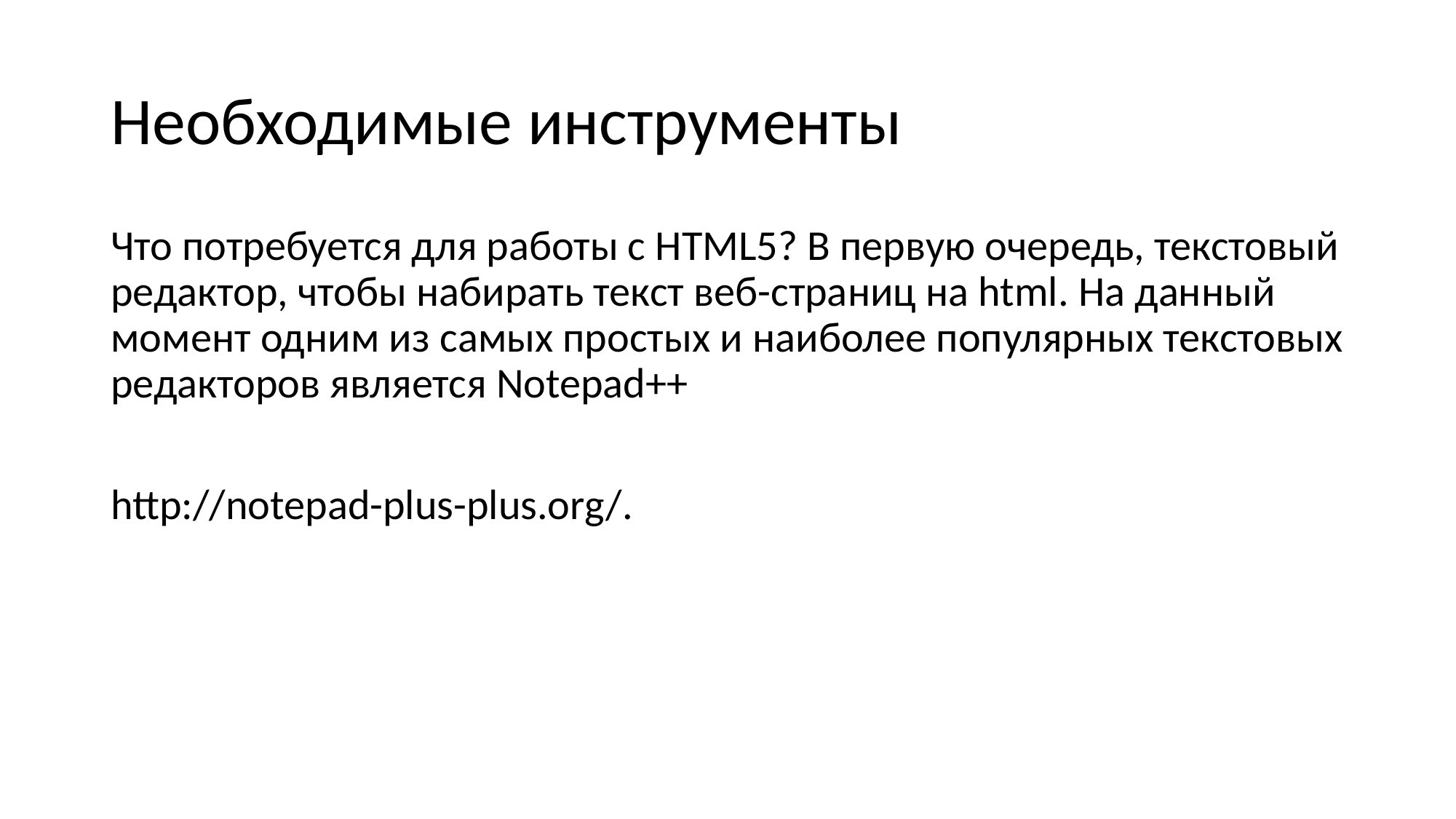

# Необходимые инструменты
Что потребуется для работы с HTML5? В первую очередь, текстовый редактор, чтобы набирать текст веб-страниц на html. На данный момент одним из самых простых и наиболее популярных текстовых редакторов является Notepad++

http://notepad-plus-plus.org/.